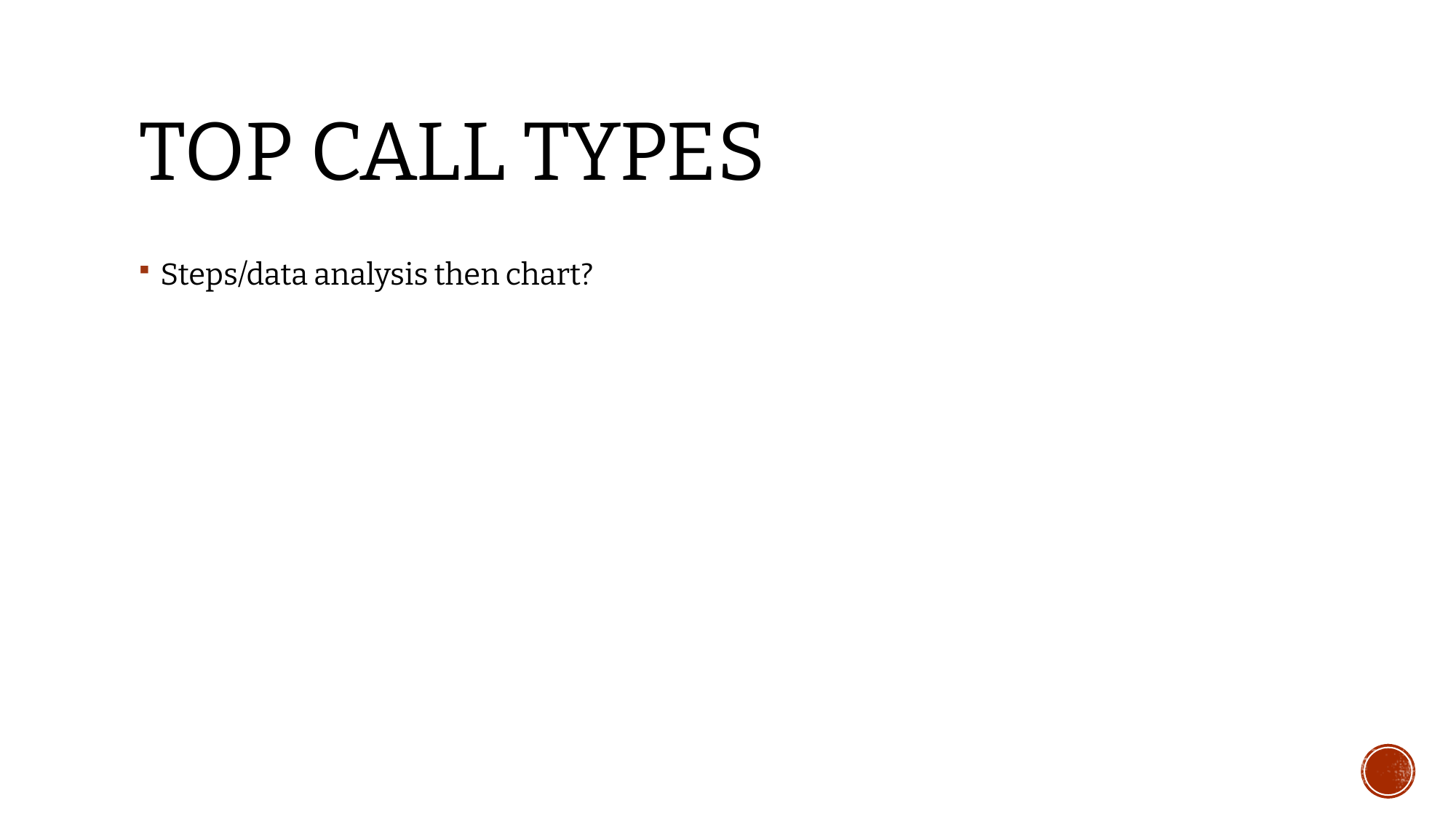

# Top call types
Steps/data analysis then chart?